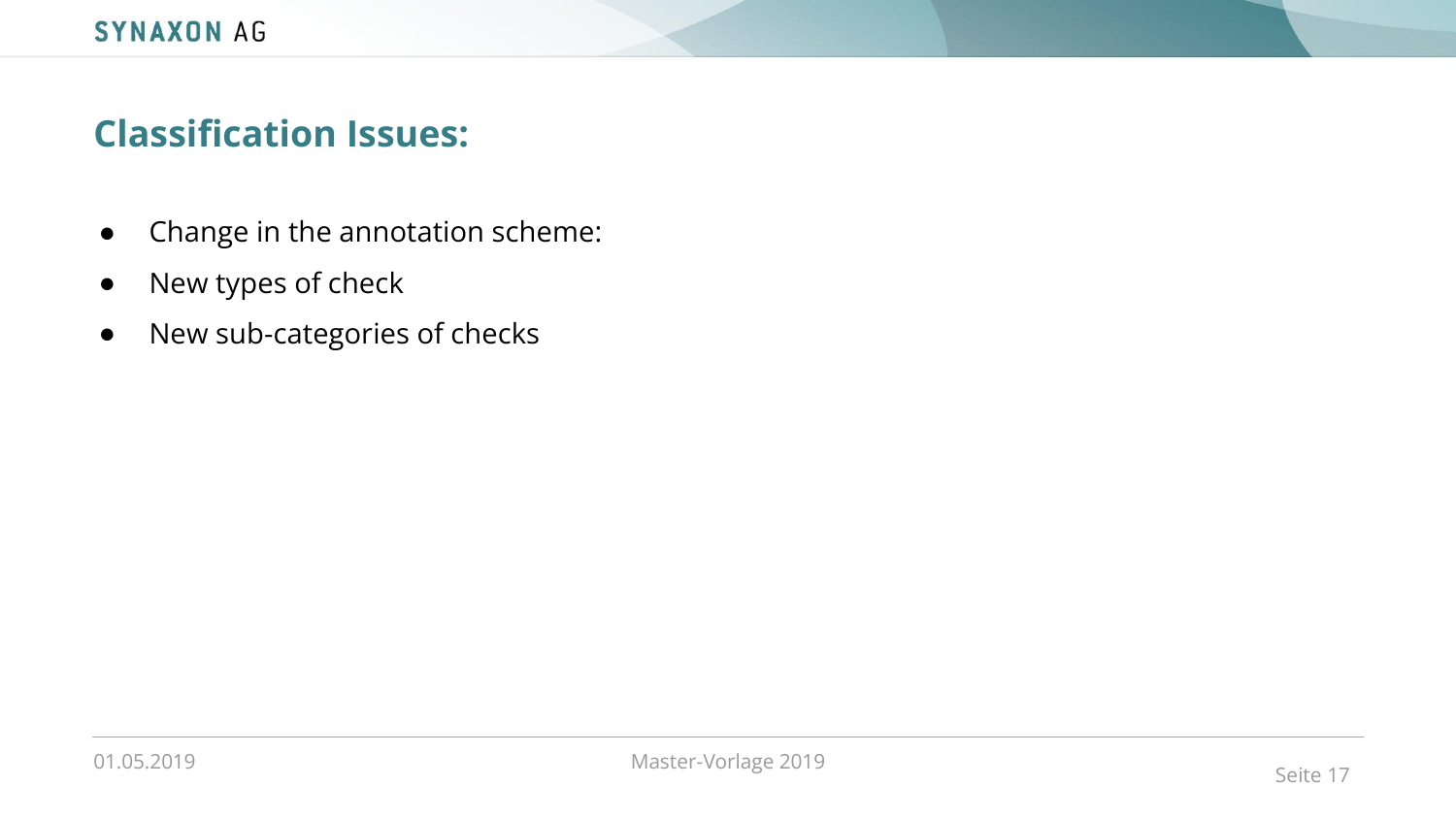

Classification Issues:
Change in the annotation scheme:
New types of check
New sub-categories of checks
01.05.2019
Master-Vorlage 2019
Seite 17